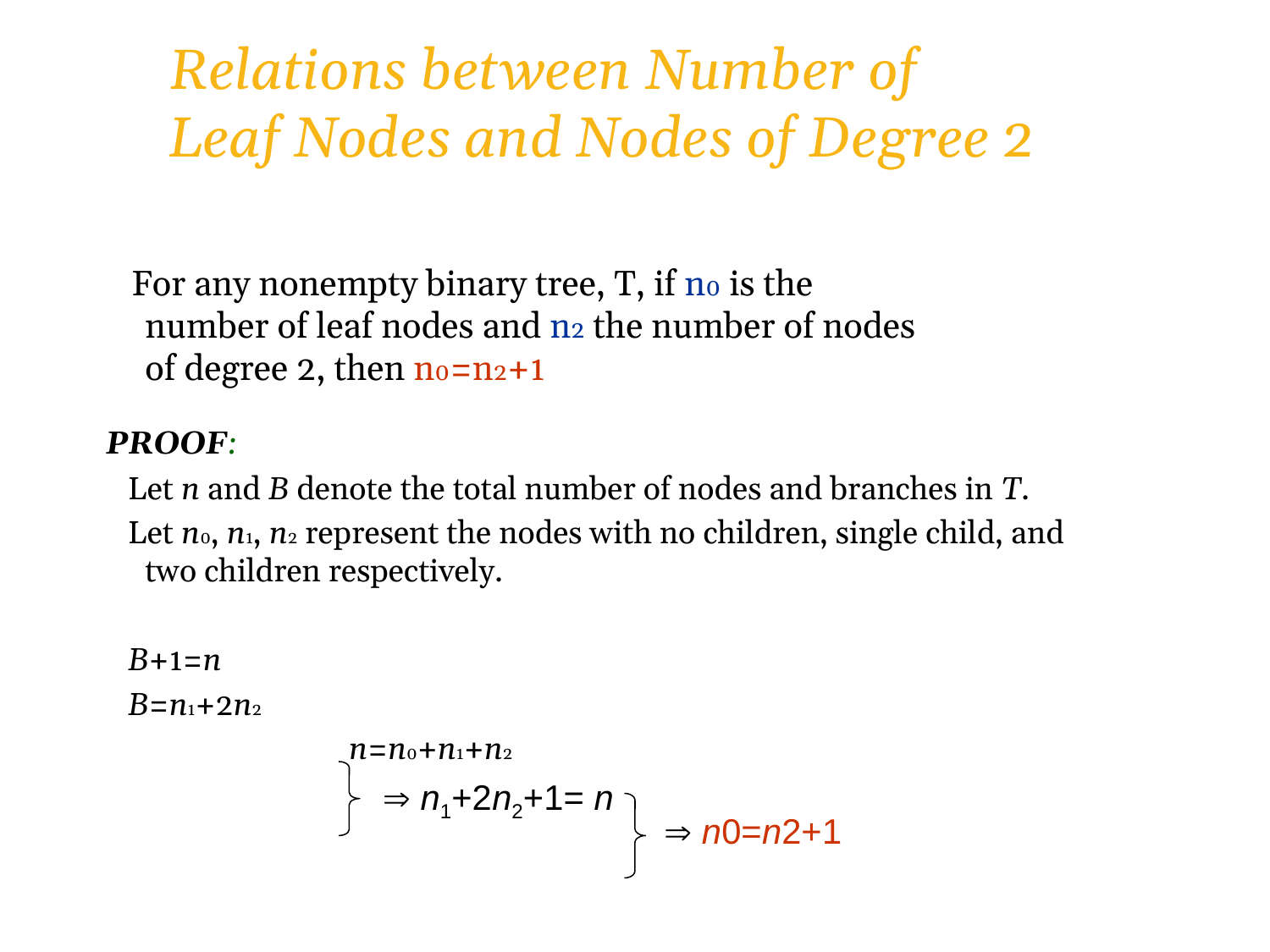

Relations between Number of
Leaf Nodes and Nodes of Degree 2
    For any nonempty binary tree, T, if n0 is the
number of leaf nodes and n2 the number of nodes
of degree 2, then n0=n2+1

 PROOF:
    Let n and B denote the total number of nodes and branches in T.
    Let n0, n1, n2 represent the nodes with no children, single child, and two children respectively.

    B+1=n
    B=n1+2n2
                                 n=n0+n1+n2

 ⇒ n1+2n2+1= n

 ⇒ n0=n2+1